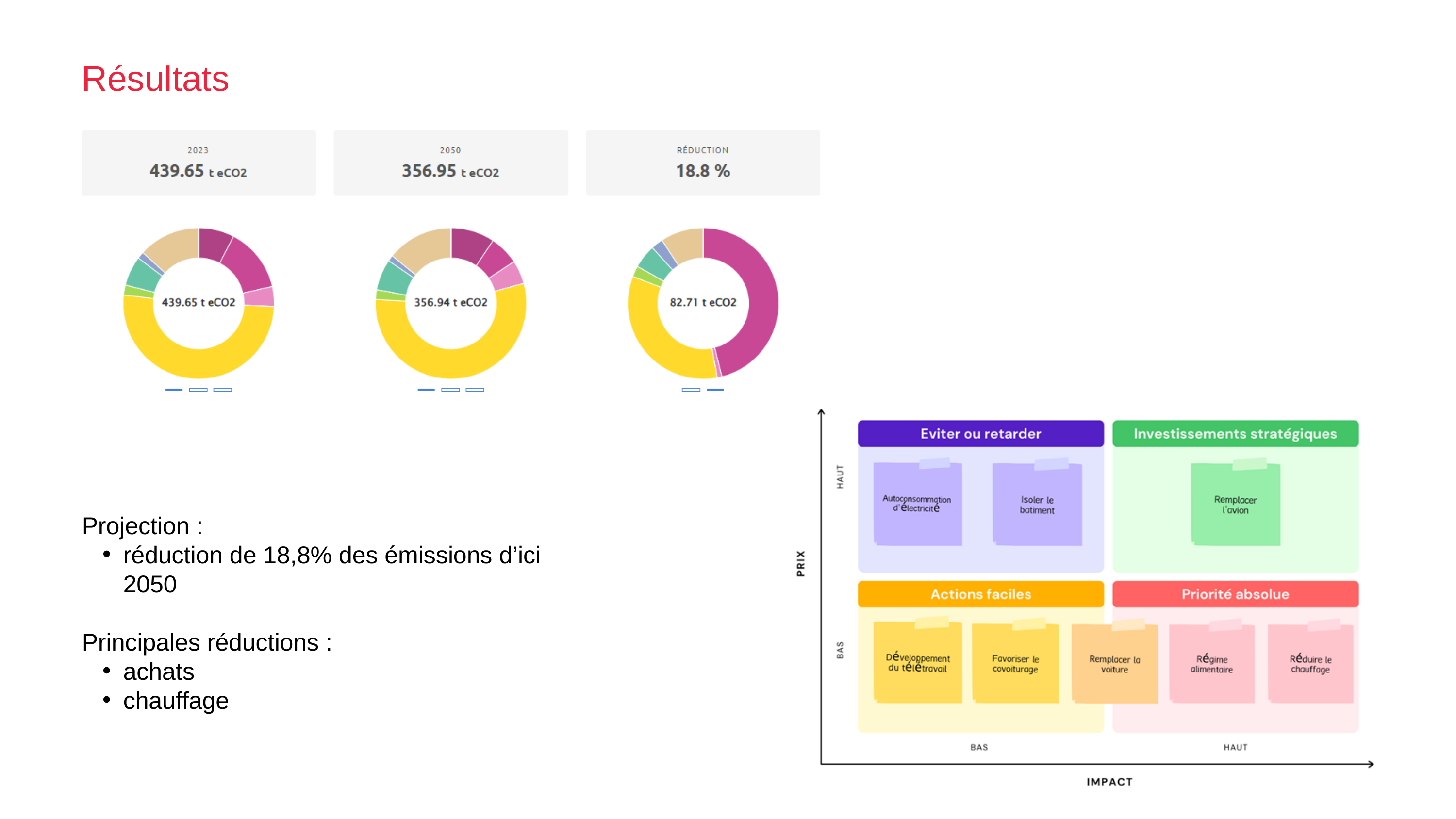

Résultats

Projection :
réduction de 18,8% des émissions d’ici 2050

Principales réductions :
achats
chauffage